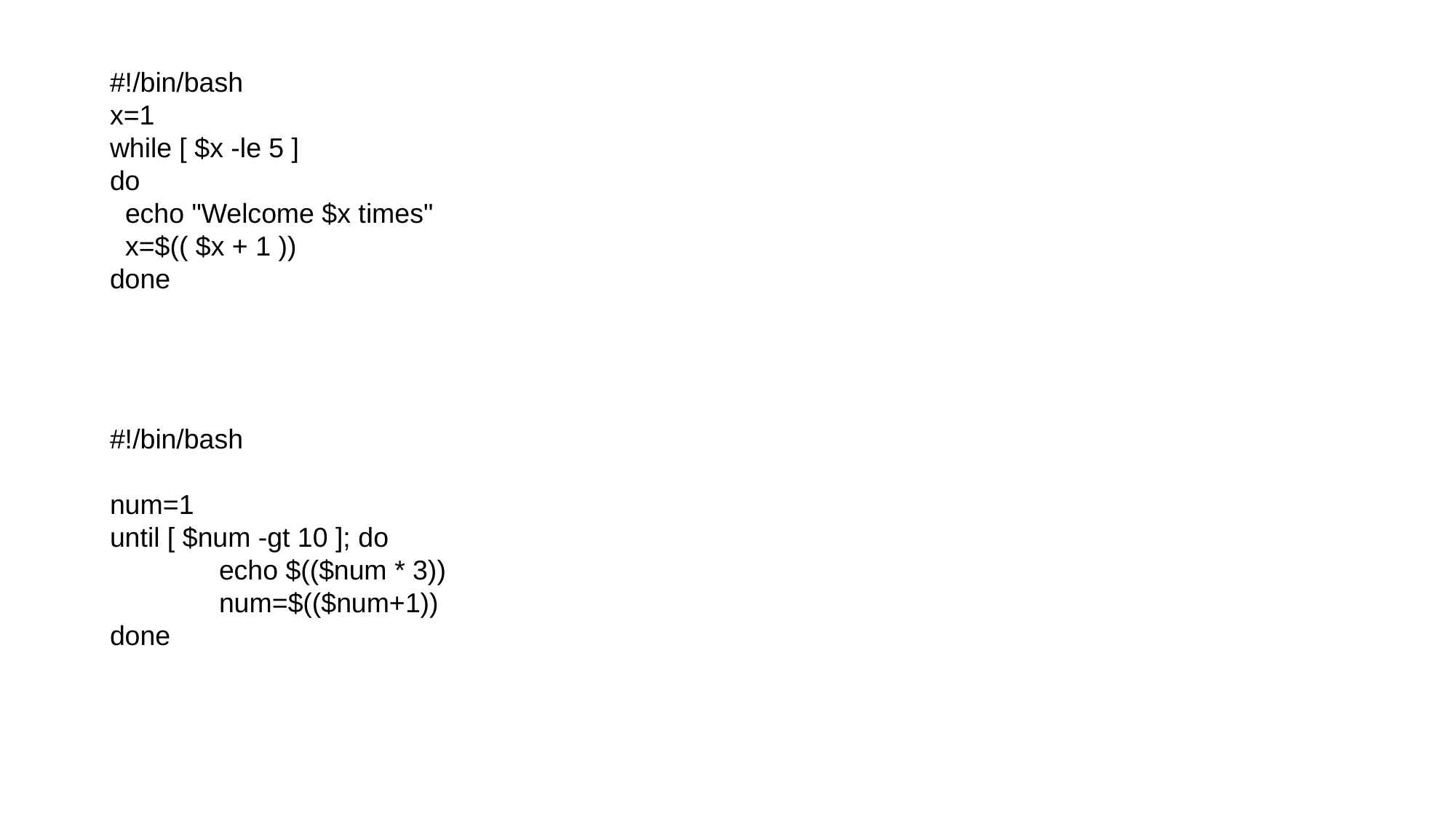

#!/bin/bash
x=1
while [ $x -le 5 ]
do
  echo "Welcome $x times"
  x=$(( $x + 1 ))
done
#!/bin/bash

num=1
until [ $num -gt 10 ]; do
	echo $(($num * 3))
	num=$(($num+1))
done